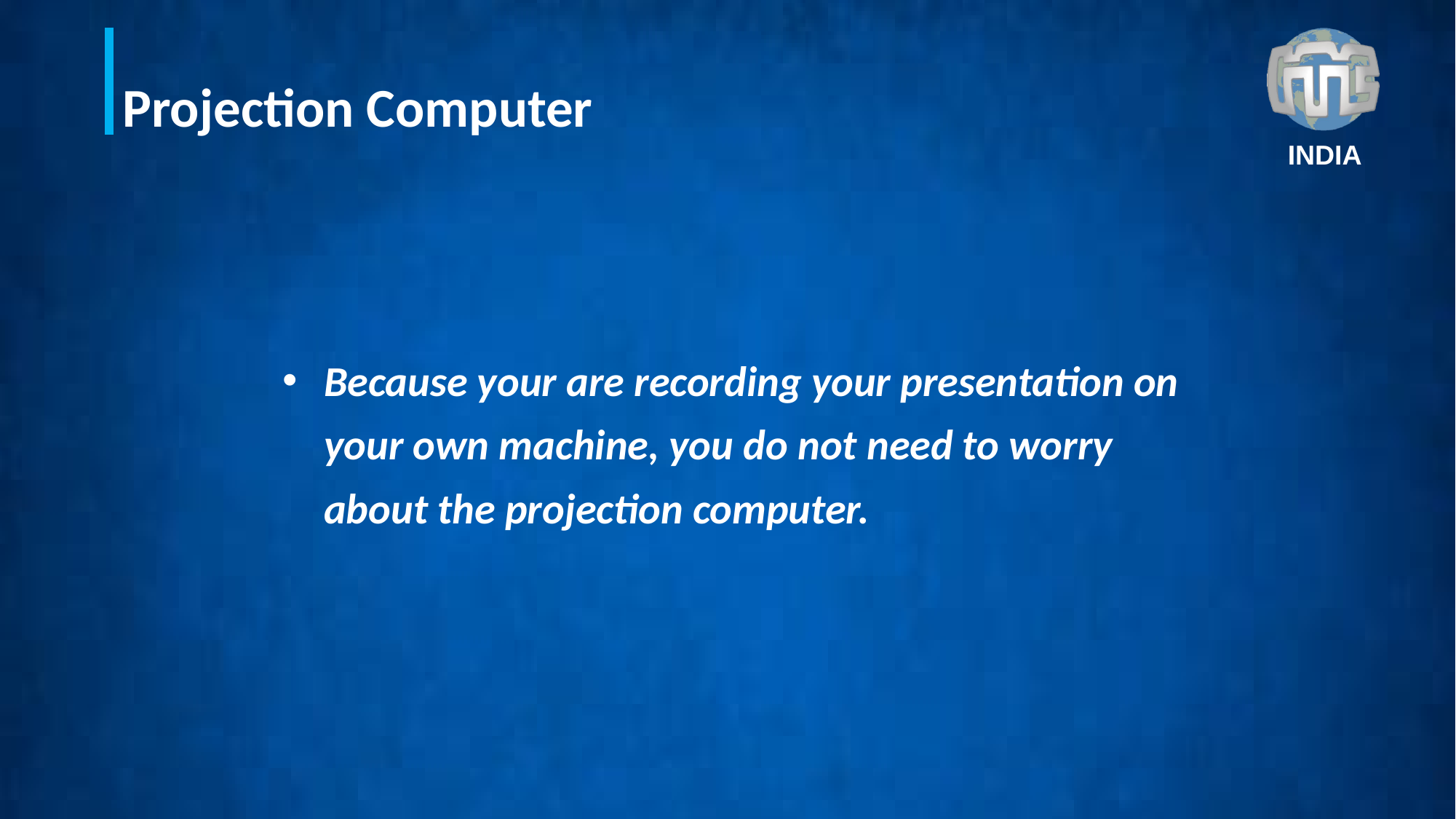

# Projection Computer
Because your are recording your presentation on your own machine, you do not need to worry about the projection computer.